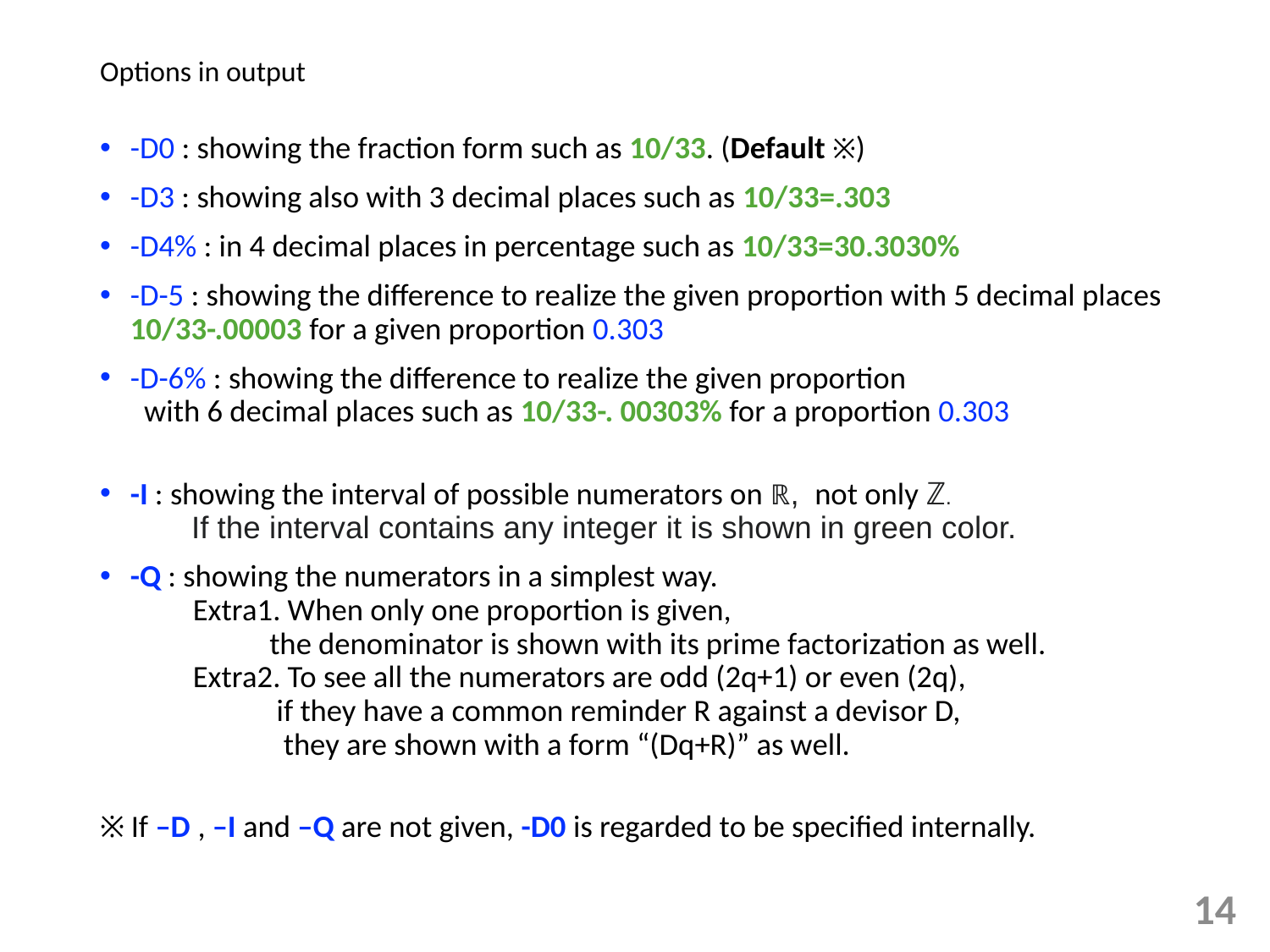

# Options in output
-D0 : showing the fraction form such as 10/33. (Default ※)
-D3 : showing also with 3 decimal places such as 10/33=.303
-D4% : in 4 decimal places in percentage such as 10/33=30.3030%
-D-5 : showing the difference to realize the given proportion with 5 decimal places 10/33-.00003 for a given proportion 0.303
-D-6% : showing the difference to realize the given proportion
  with 6 decimal places such as 10/33-. 00303% for a proportion 0.303
-I : showing the interval of possible numerators on ℝ,  not only ℤ.
          If the interval contains any integer it is shown in green color.
-Q : showing the numerators in a simplest way.
         Extra1. When only one proportion is given,
                    the denominator is shown with its prime factorization as well.
         Extra2. To see all the numerators are odd (2q+1) or even (2q),
                     if they have a common reminder R against a devisor D,
                      they are shown with a form “(Dq+R)” as well.
※ If –D , –I and –Q are not given, -D0 is regarded to be specified internally.
14